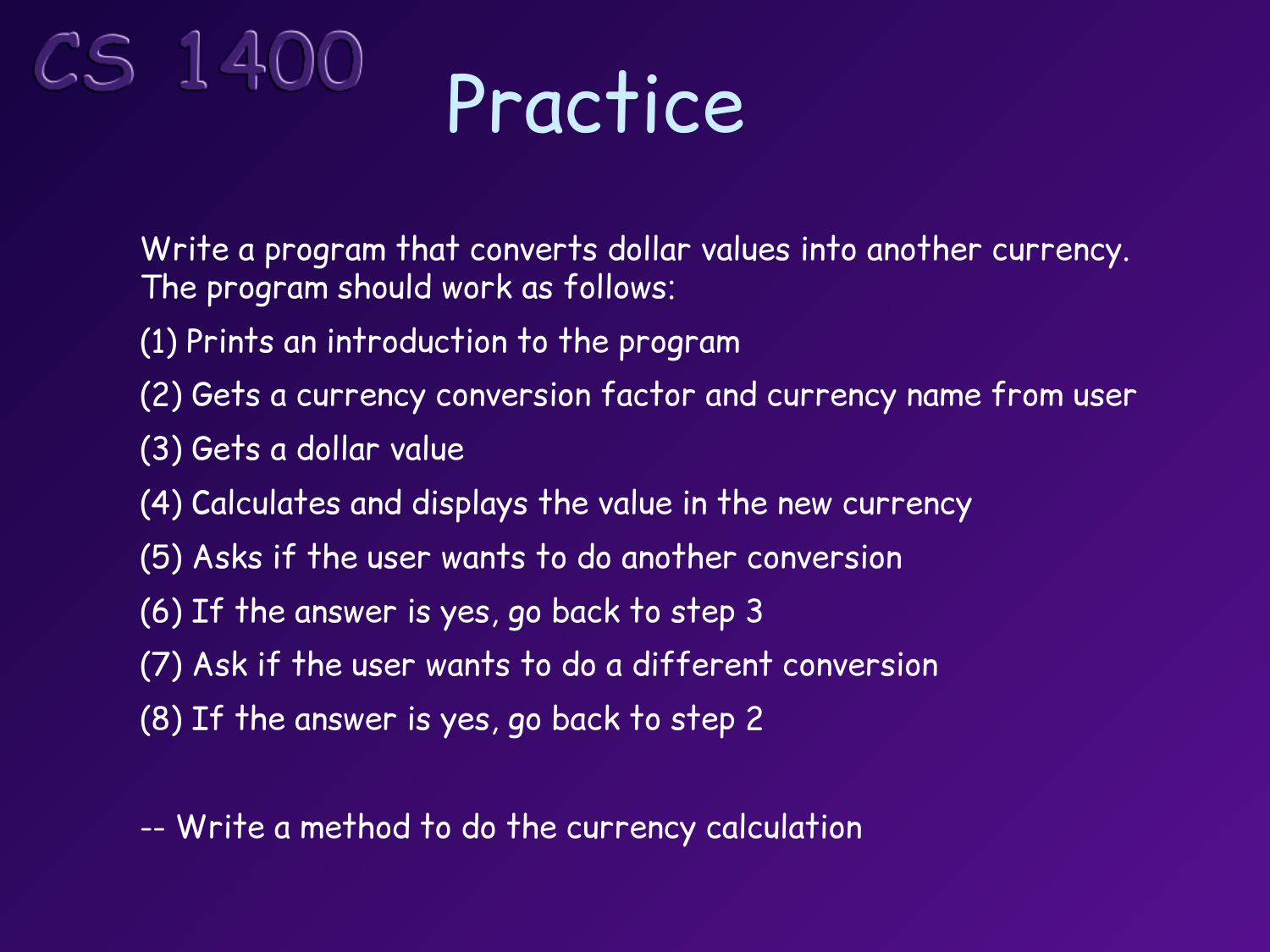

# Practice
Write a program that converts dollar values into another currency. The program should work as follows:
(1) Prints an introduction to the program
(2) Gets a currency conversion factor and currency name from user
(3) Gets a dollar value
(4) Calculates and displays the value in the new currency
(5) Asks if the user wants to do another conversion
(6) If the answer is yes, go back to step 3
(7) Ask if the user wants to do a different conversion
(8) If the answer is yes, go back to step 2

-- Write a method to do the currency calculation